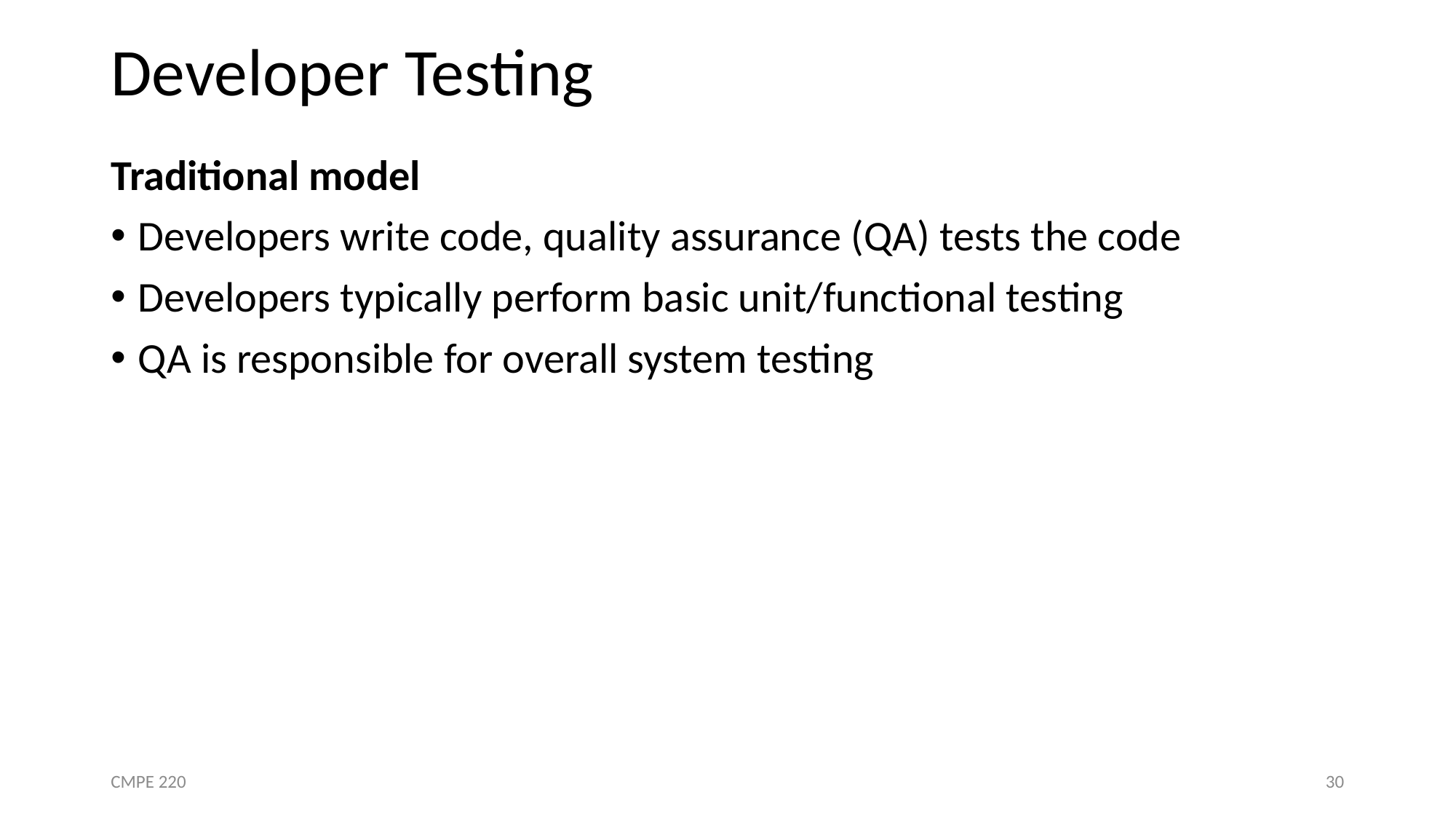

# Developer Testing
Traditional model
Developers write code, quality assurance (QA) tests the code
Developers typically perform basic unit/functional testing
QA is responsible for overall system testing
CMPE 220
30